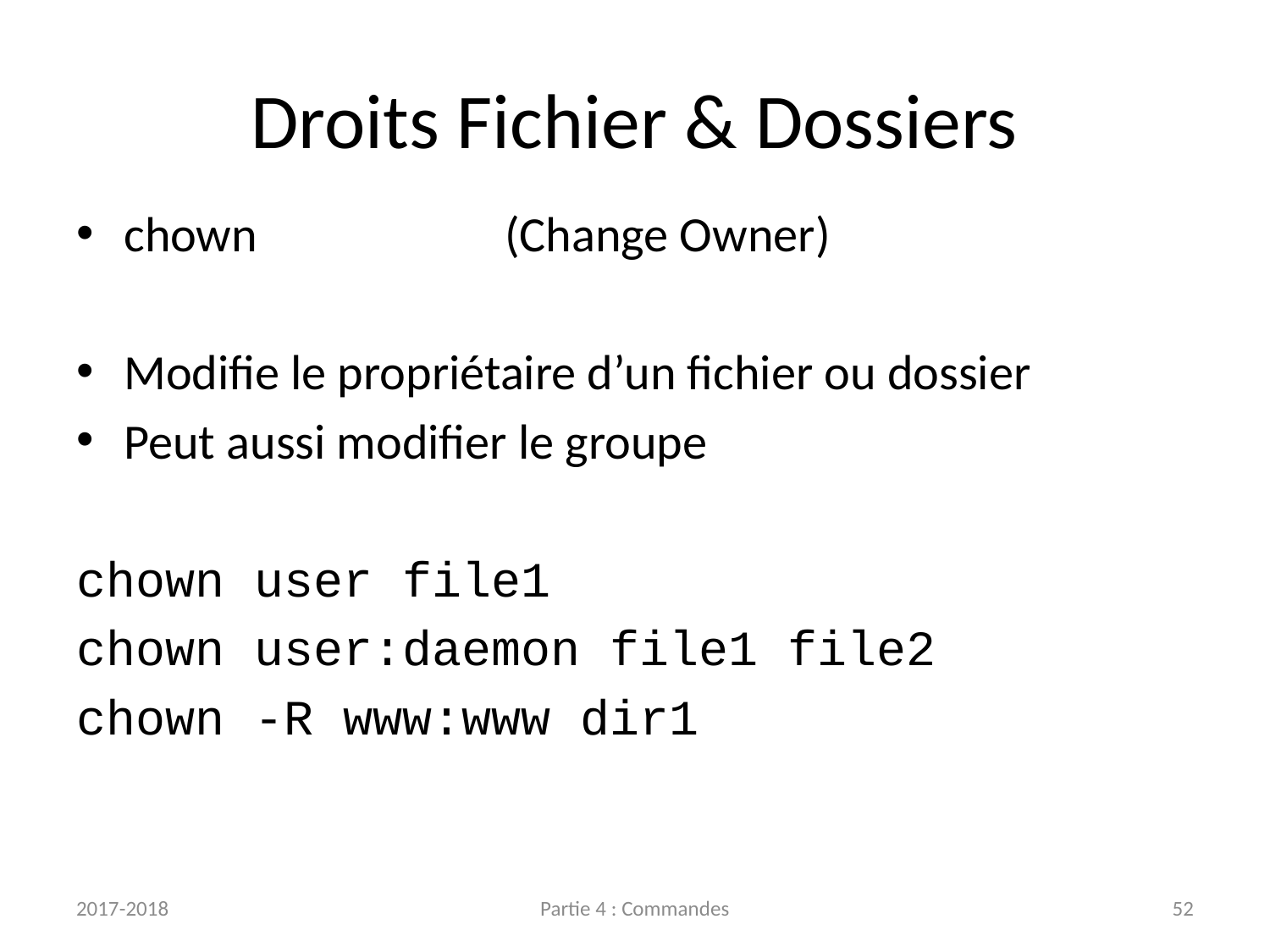

# Droits Fichier & Dossiers
chown		(Change Owner)

Modifie le propriétaire d’un fichier ou dossier
Peut aussi modifier le groupe

chown user file1
chown user:daemon file1 file2
chown -R www:www dir1
2017-2018
Partie 4 : Commandes
52